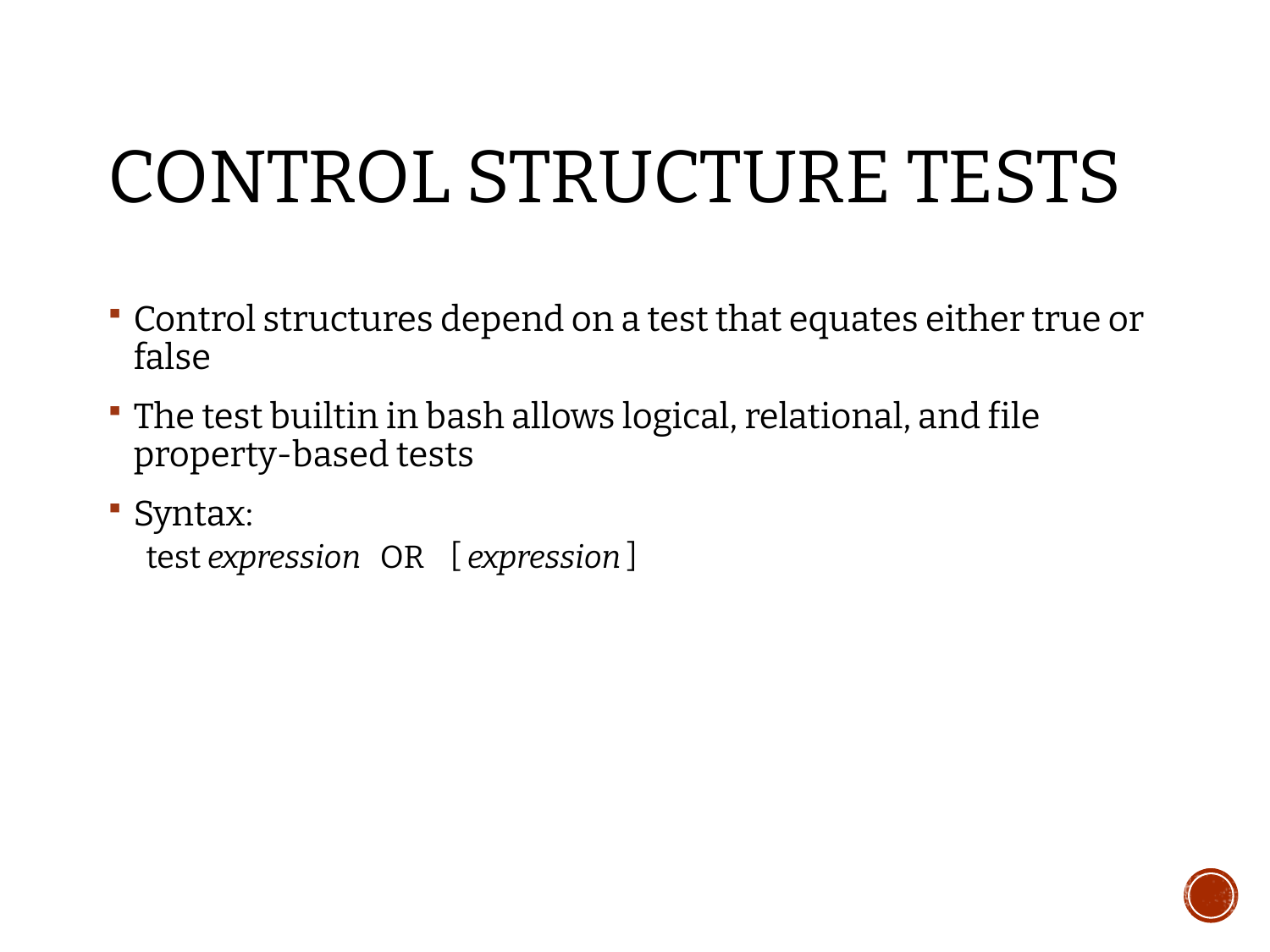

# Control structure tests
Control structures depend on a test that equates either true or false
The test builtin in bash allows logical, relational, and file property-based tests
Syntax:
test expression   OR    [ expression ]